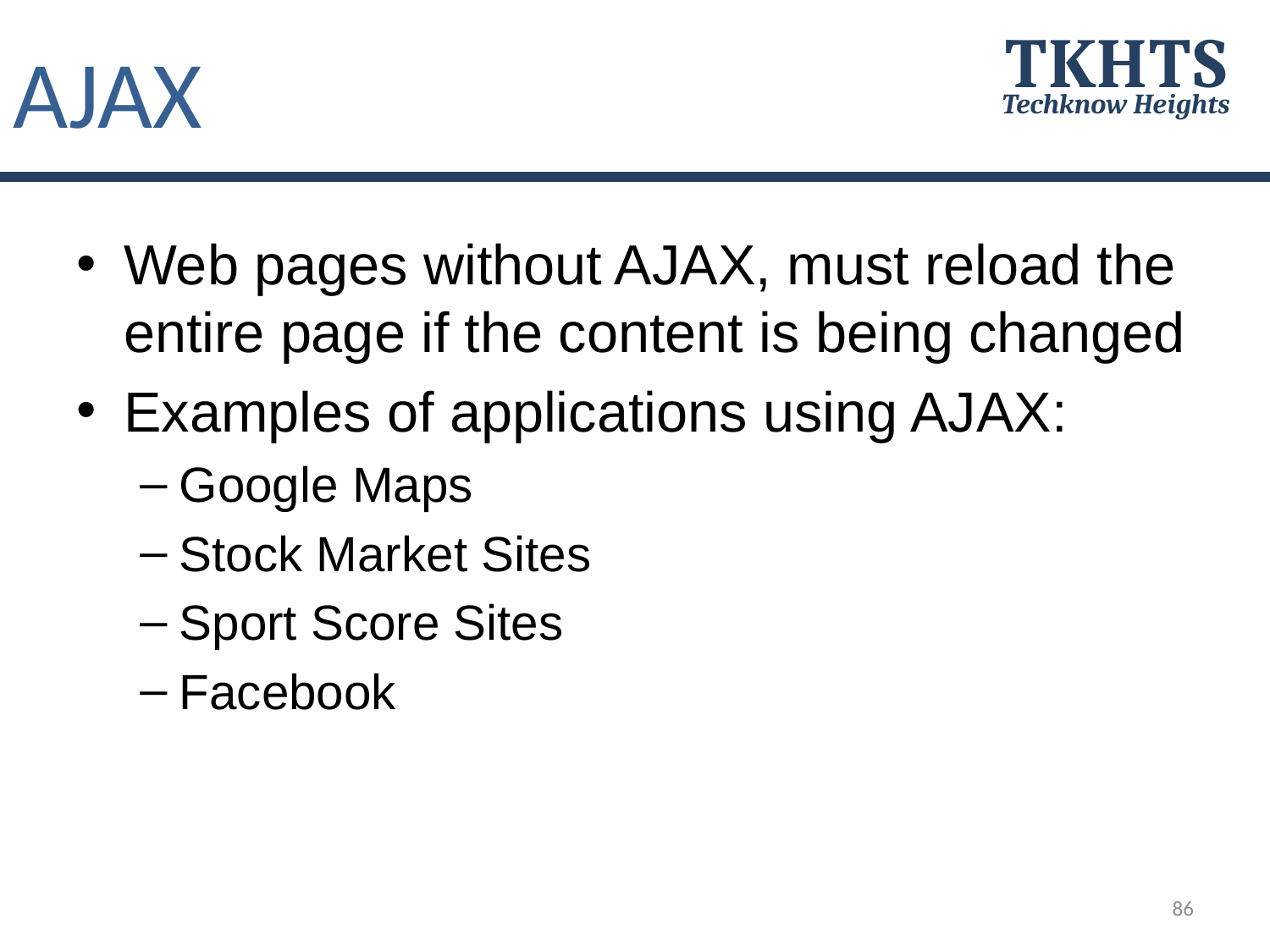

AJAX
TKHTS
Techknow Heights

Web pages without AJAX, must reload the entire page if the content is being changed
Examples of applications using AJAX:
Google Maps
Stock Market Sites
Sport Score Sites
Facebook
86